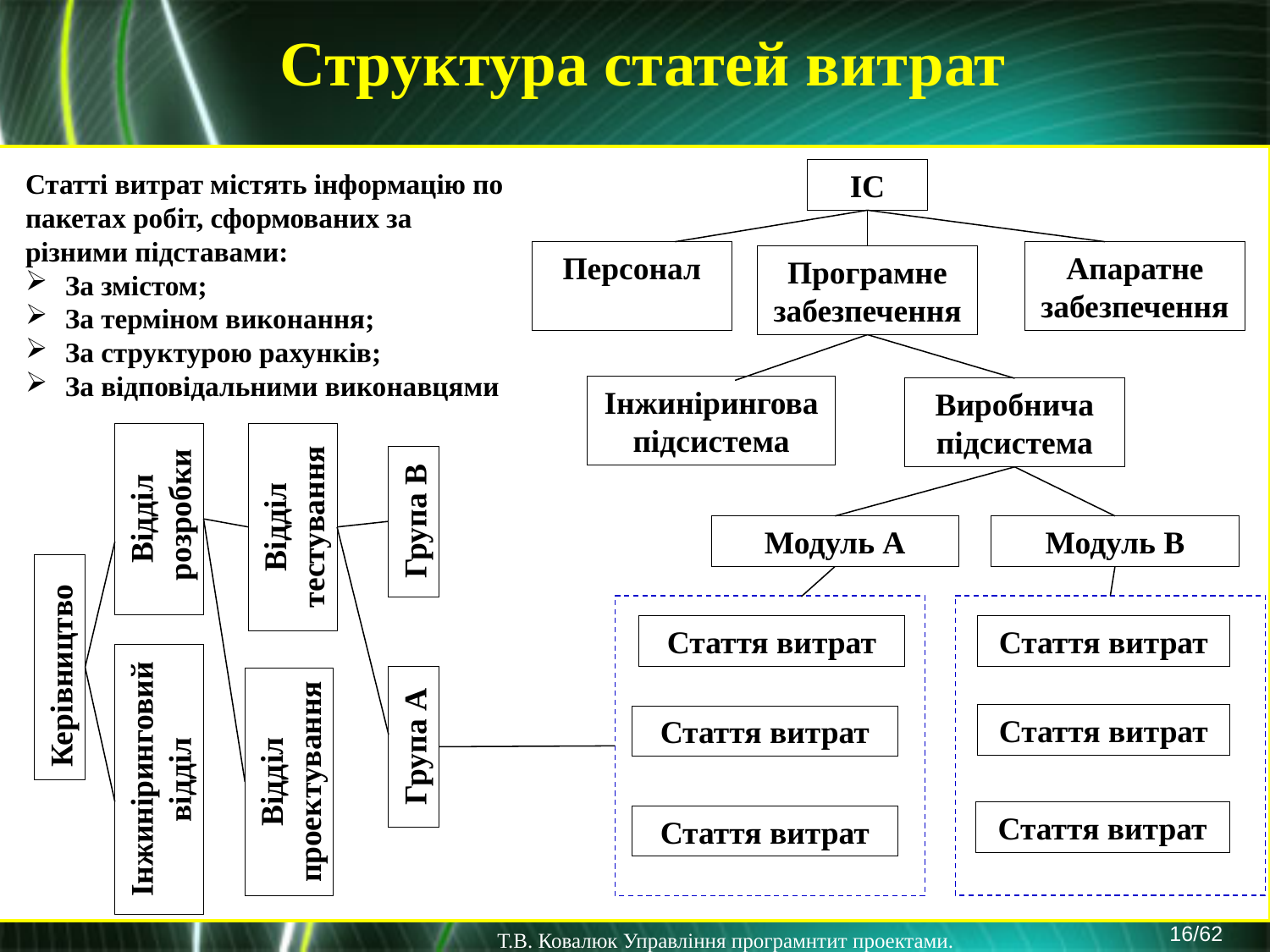

Структура статей витрат
Статті витрат містять інформацію по пакетах робіт, сформованих за різними підставами:
За змістом;
За терміном виконання;
За структурою рахунків;
За відповідальними виконавцями

ІС
Персонал

Апаратне
забезпечення
Програмне забезпечення
Інжинірингова підсистема
Виробнича підсистема
Відділ
 розробки
Відділ тестування
Група В
Модуль В
Модуль А

Стаття витрат
Стаття витрат
Керівництво
Стаття витрат
Стаття витрат
Група А
Інжиніринговий відділ
Відділ проектування
Стаття витрат
Стаття витрат
16/62